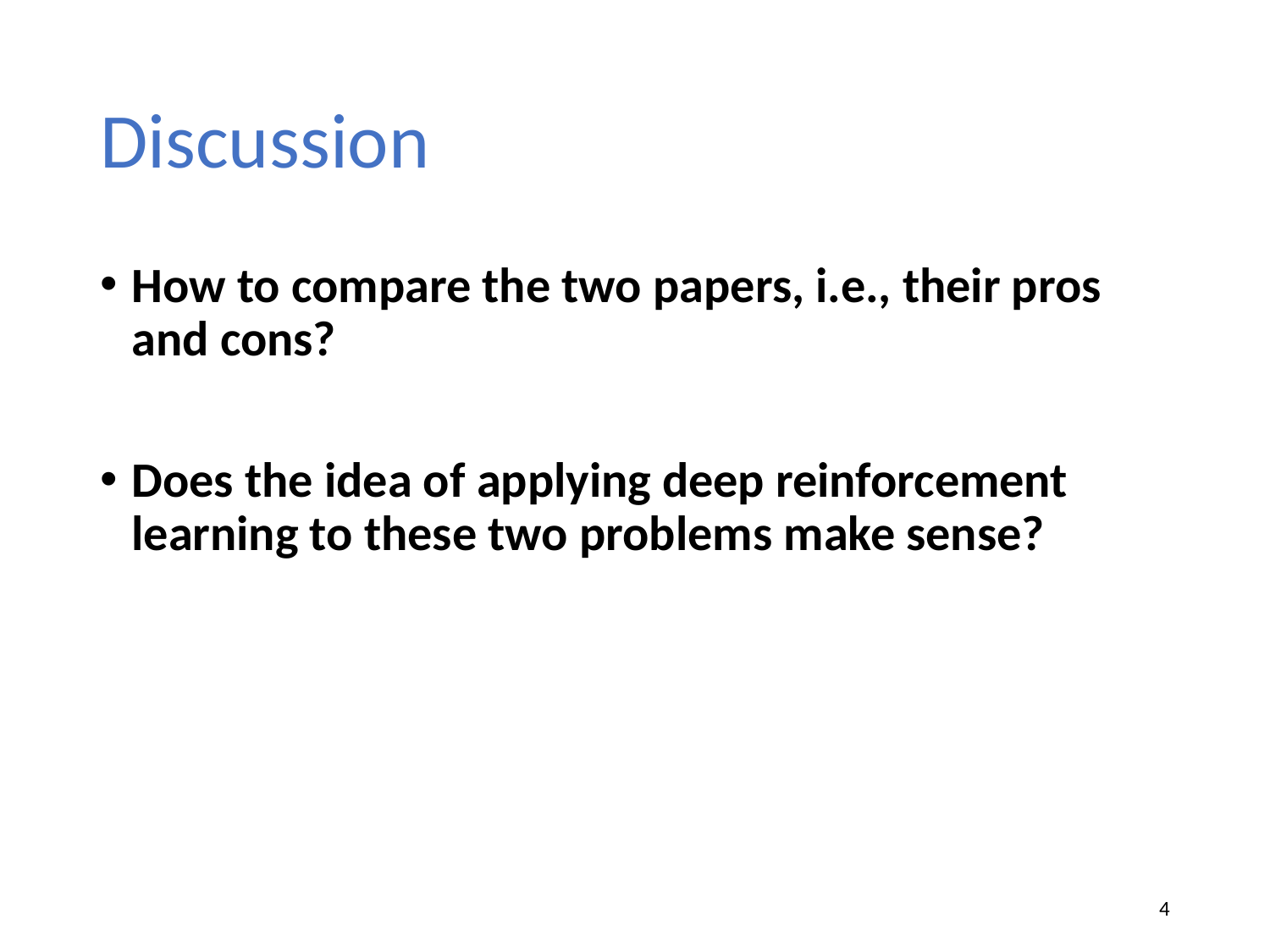

# Discussion
How to compare the two papers, i.e., their pros and cons?

Does the idea of applying deep reinforcement learning to these two problems make sense?
4